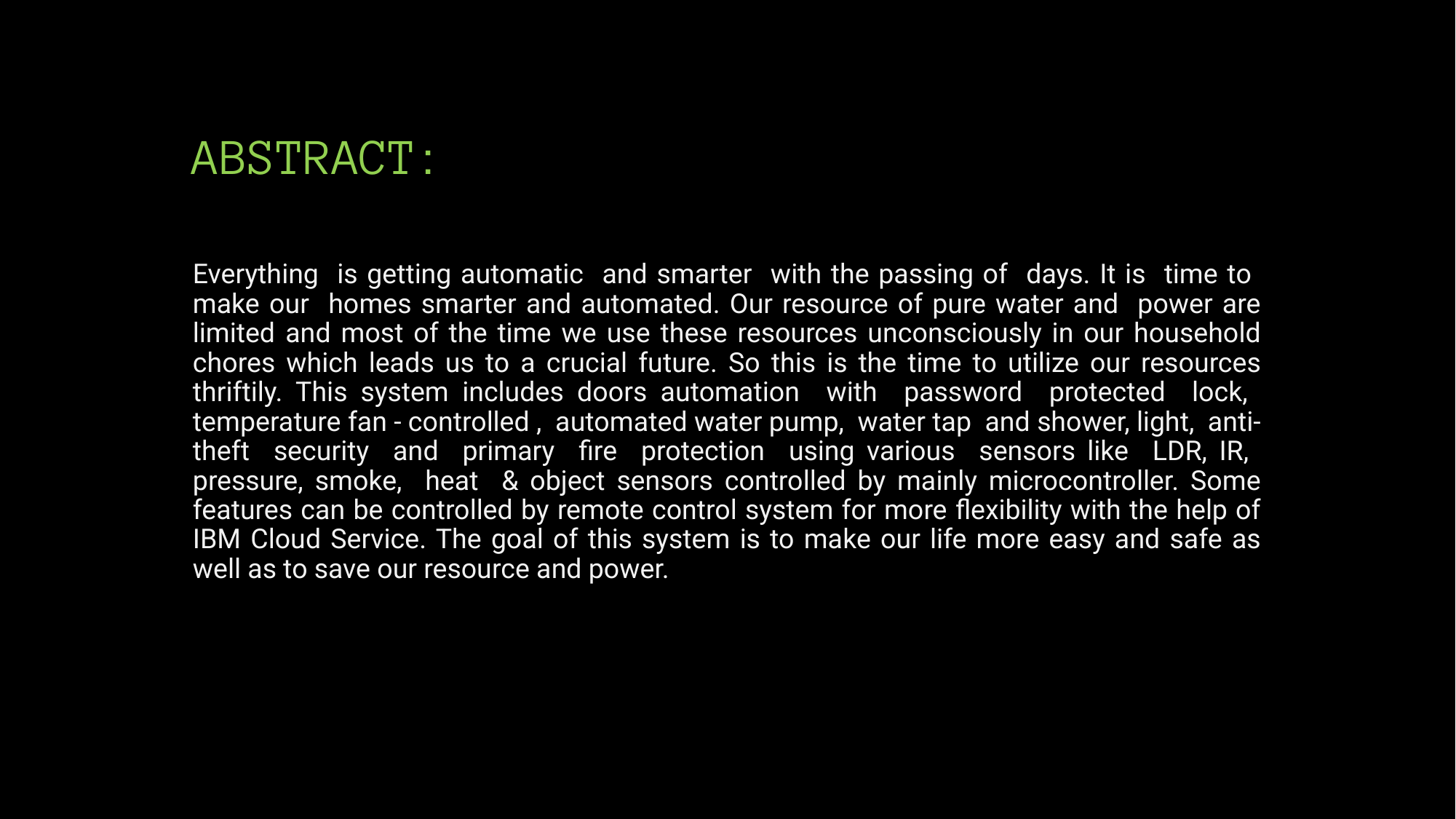

# ABSTRACT:
Everything  is getting automatic  and smarter  with the passing of  days. It is  time to  make our  homes smarter and automated. Our resource of pure water and  power are limited and most of the time we use these resources unconsciously in our household chores which leads us to a crucial future. So this is the time to utilize our resources thriftily. This system includes doors automation  with  password  protected  lock,  temperature fan - controlled ,  automated water pump,  water tap  and shower, light,  anti-theft  security  and  primary  fire  protection  using various  sensors like  LDR, IR,  pressure, smoke,  heat  & object sensors controlled by mainly microcontroller. Some features can be controlled by remote control system for more flexibility with the help of IBM Cloud Service. The goal of this system is to make our life more easy and safe as well as to save our resource and power.